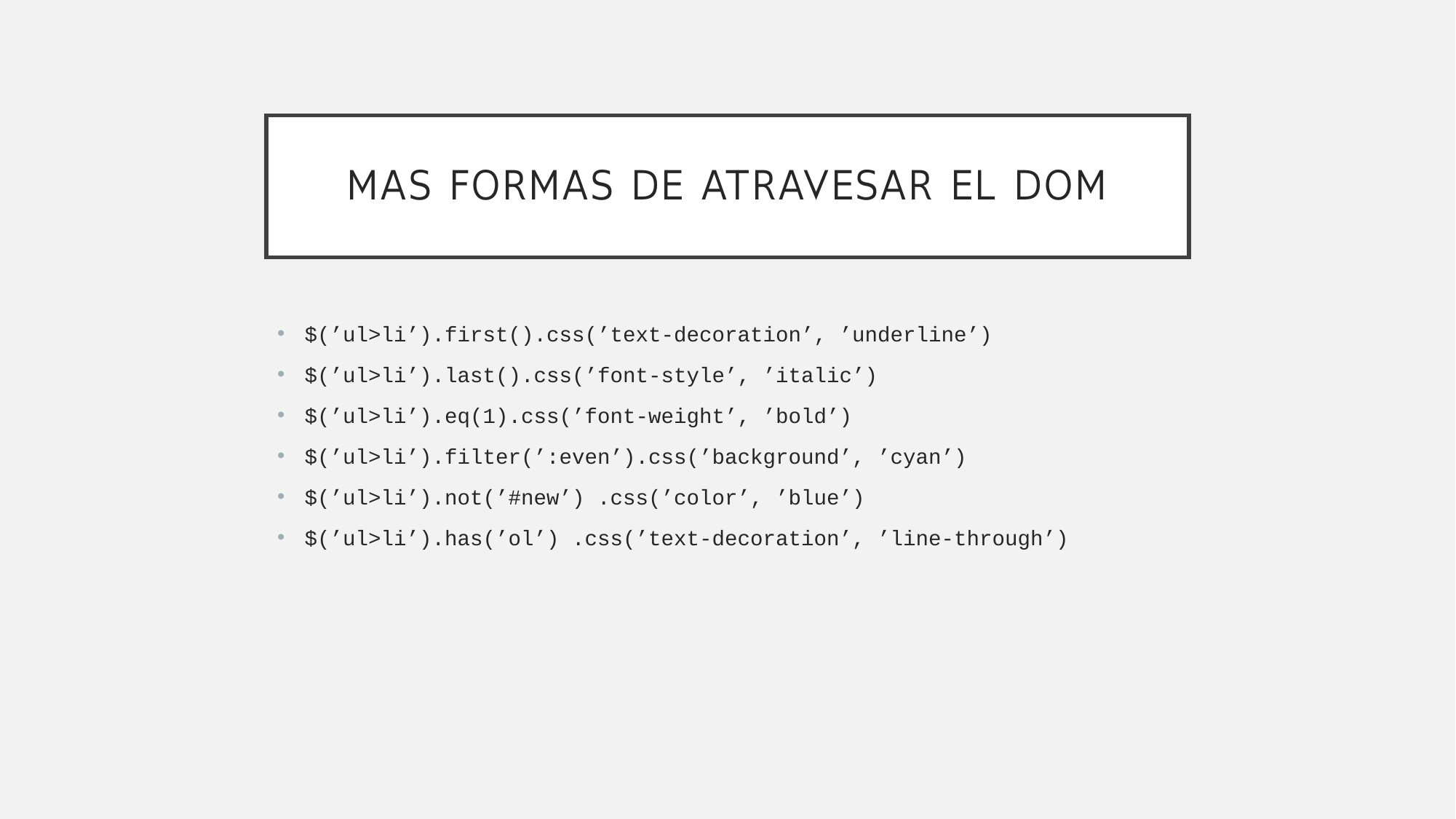

# Mas formas de atravesar el DOM
$(’ul>li’).first().css(’text-decoration’, ’underline’)
$(’ul>li’).last().css(’font-style’, ’italic’)
$(’ul>li’).eq(1).css(’font-weight’, ’bold’)
$(’ul>li’).filter(’:even’).css(’background’, ’cyan’)
$(’ul>li’).not(’#new’) .css(’color’, ’blue’)
$(’ul>li’).has(’ol’) .css(’text-decoration’, ’line-through’)